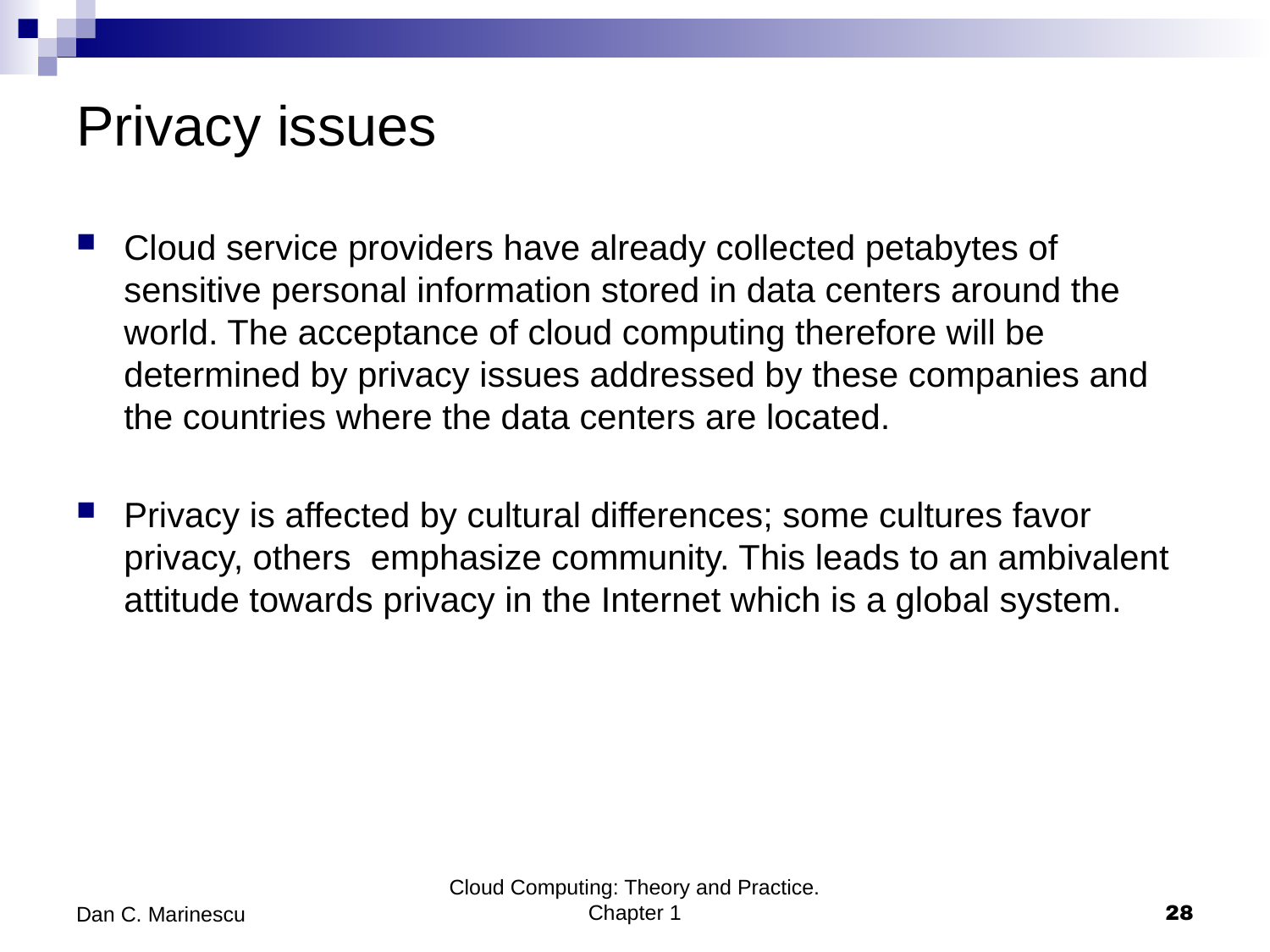

# Privacy issues
Cloud service providers have already collected petabytes of sensitive personal information stored in data centers around the world. The acceptance of cloud computing therefore will be determined by privacy issues addressed by these companies and the countries where the data centers are located.

Privacy is affected by cultural differences; some cultures favor privacy, others  emphasize community. This leads to an ambivalent attitude towards privacy in the Internet which is a global system.
Dan C. Marinescu
Cloud Computing: Theory and Practice. Chapter 1
28